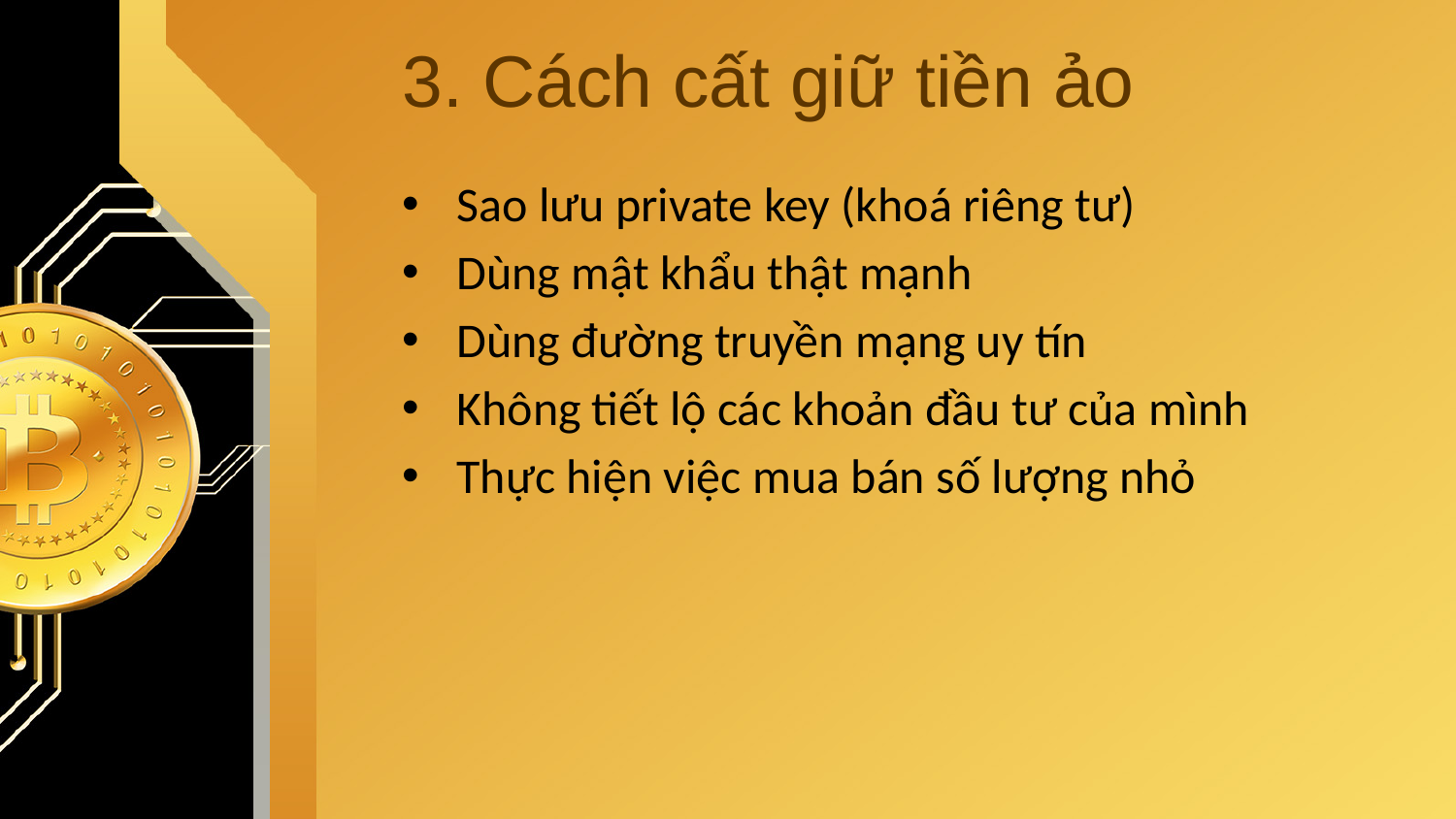

# 3. Cách cất giữ tiền ảo
Sao lưu private key (khoá riêng tư)
Dùng mật khẩu thật mạnh
Dùng đường truyền mạng uy tín
Không tiết lộ các khoản đầu tư của mình
Thực hiện việc mua bán số lượng nhỏ